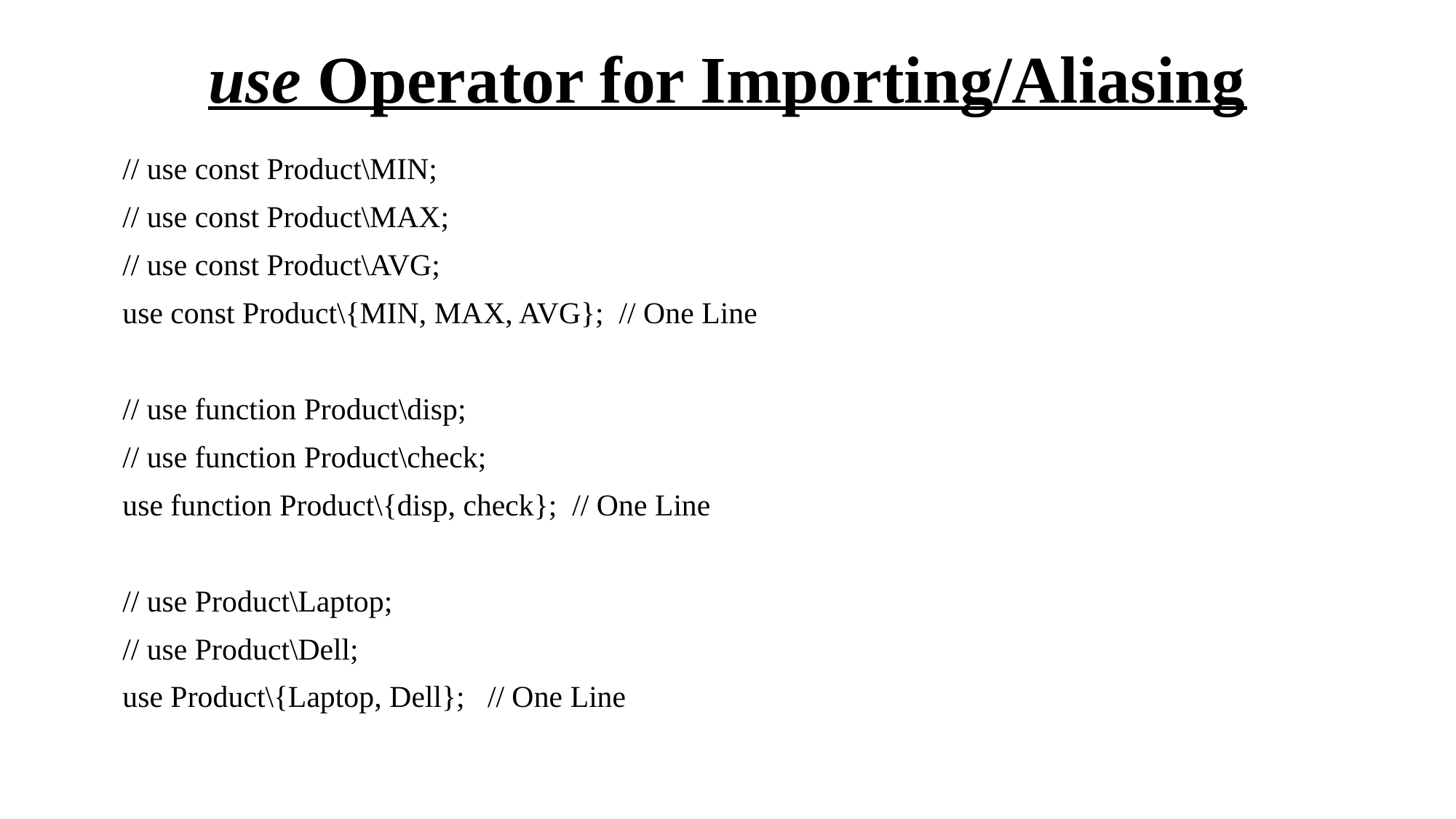

# use Operator for Importing/Aliasing
// use const Product\MIN;
// use const Product\MAX;
// use const Product\AVG;
use const Product\{MIN, MAX, AVG};  // One Line

// use function Product\disp;
// use function Product\check;
use function Product\{disp, check};  // One Line

// use Product\Laptop;
// use Product\Dell;
use Product\{Laptop, Dell};   // One Line